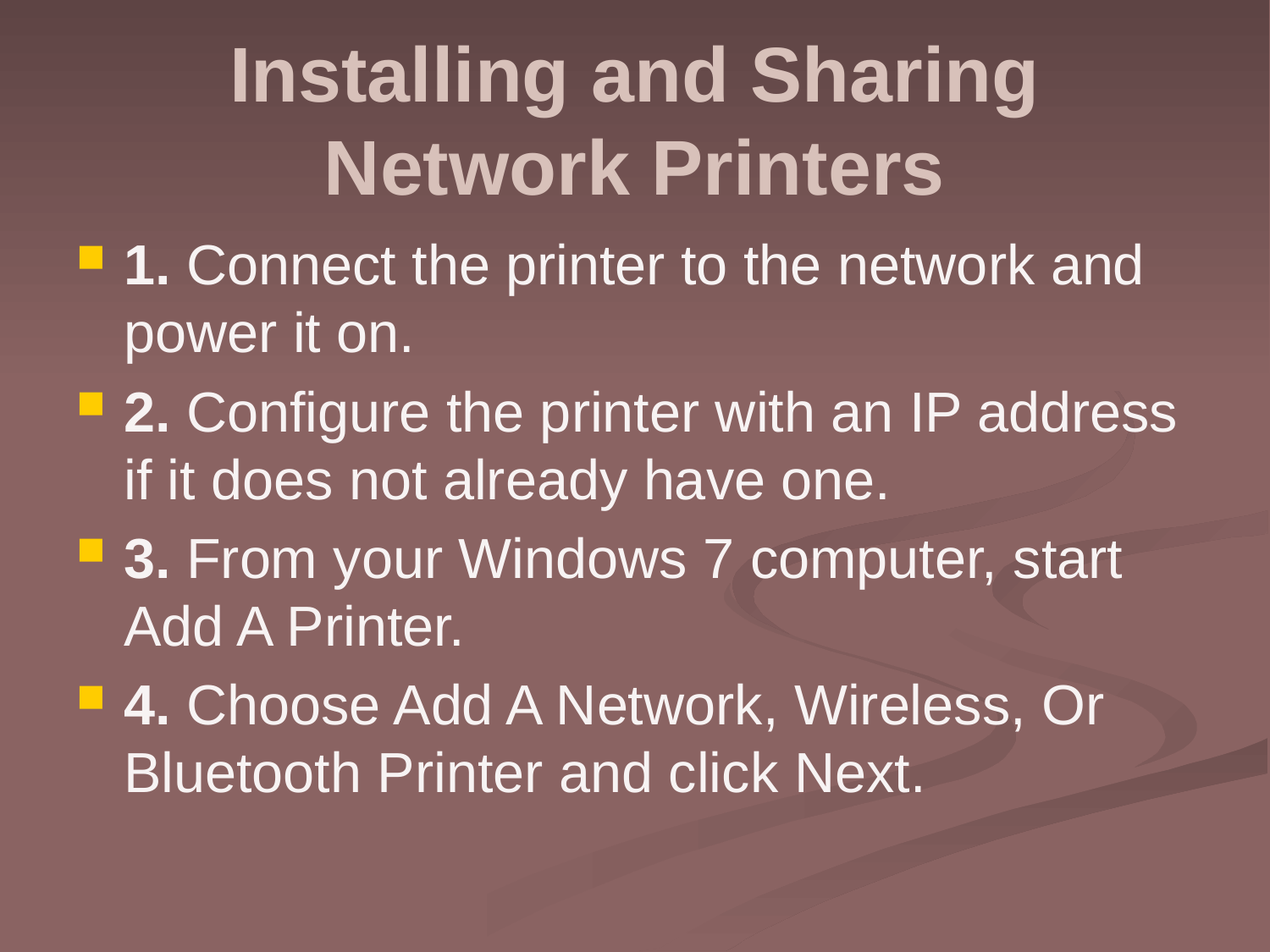

# Installing and Sharing Network Printers
1. Connect the printer to the network and power it on.
2. Configure the printer with an IP address if it does not already have one.
3. From your Windows 7 computer, start Add A Printer.
4. Choose Add A Network, Wireless, Or Bluetooth Printer and click Next.